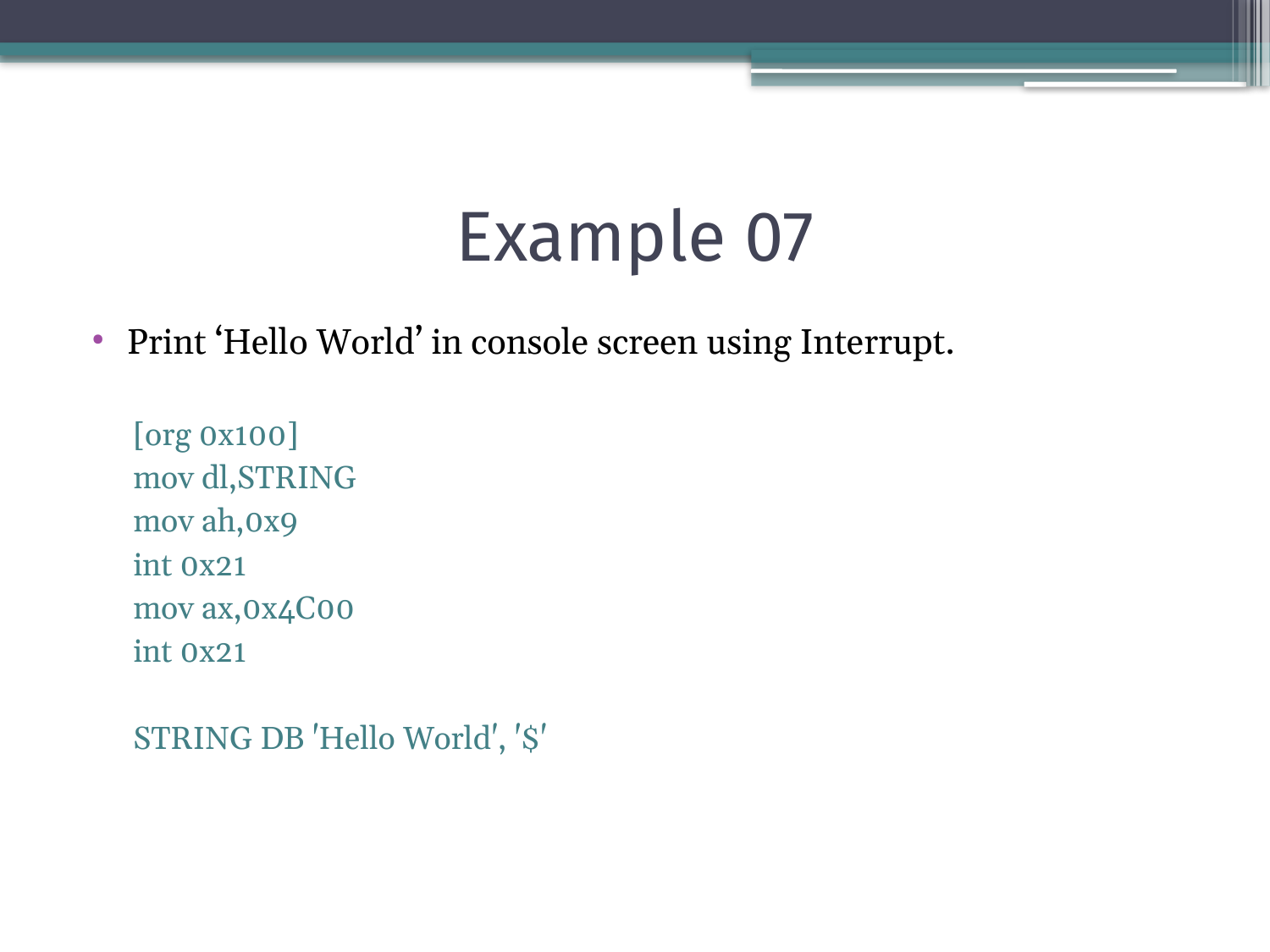

# Example 07
Print ‘Hello World’ in console screen using Interrupt.

[org 0x100]
mov dl,STRING
mov ah,0x9
int 0x21
mov ax,0x4C00
int 0x21

STRING DB 'Hello World', '$'